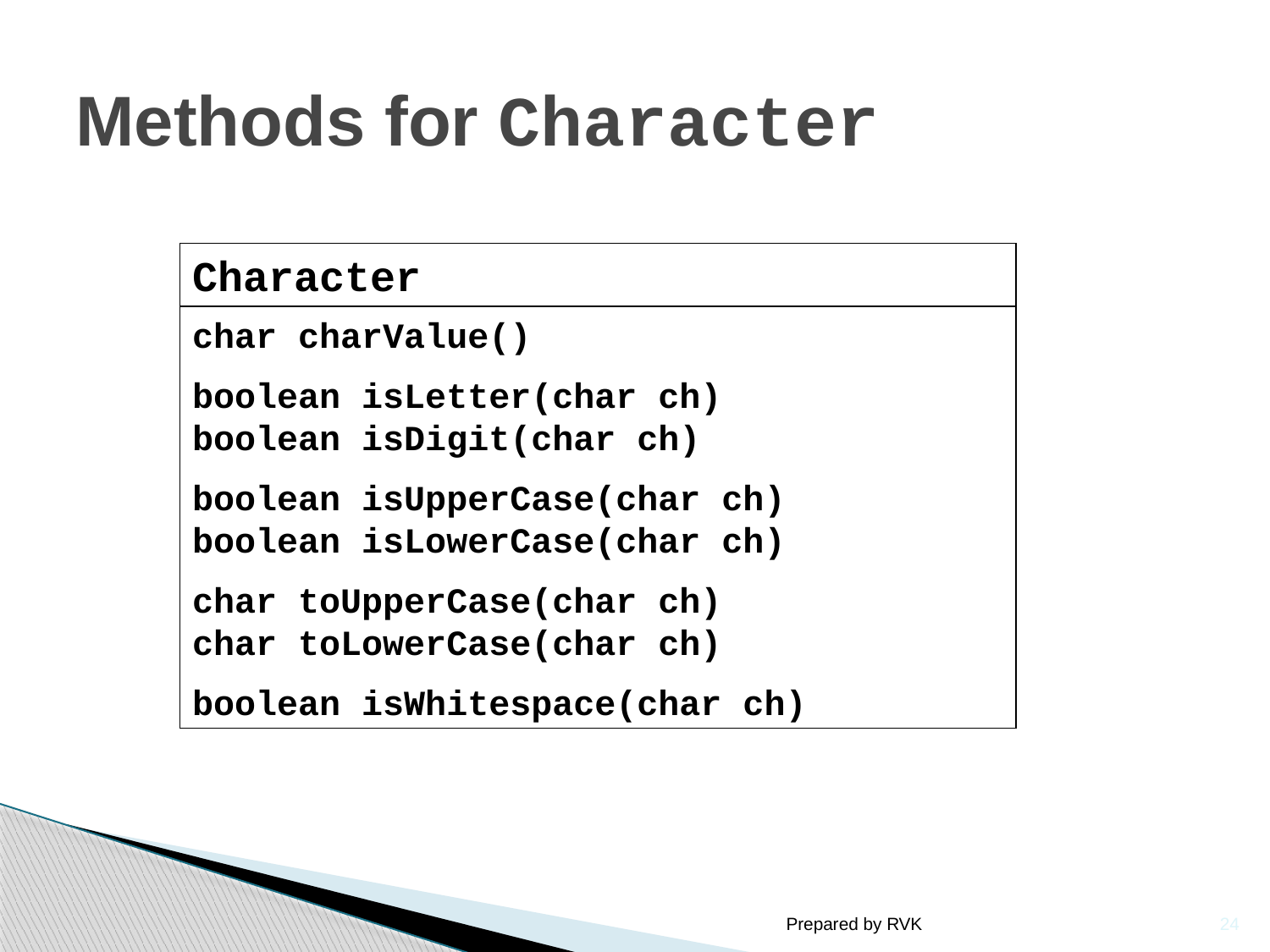

# Methods for Character
Character
char charValue()
boolean isLetter(char ch)
boolean isDigit(char ch)
boolean isUpperCase(char ch)
boolean isLowerCase(char ch)
char toUpperCase(char ch)
char toLowerCase(char ch)
boolean isWhitespace(char ch)
Prepared by RVK
24